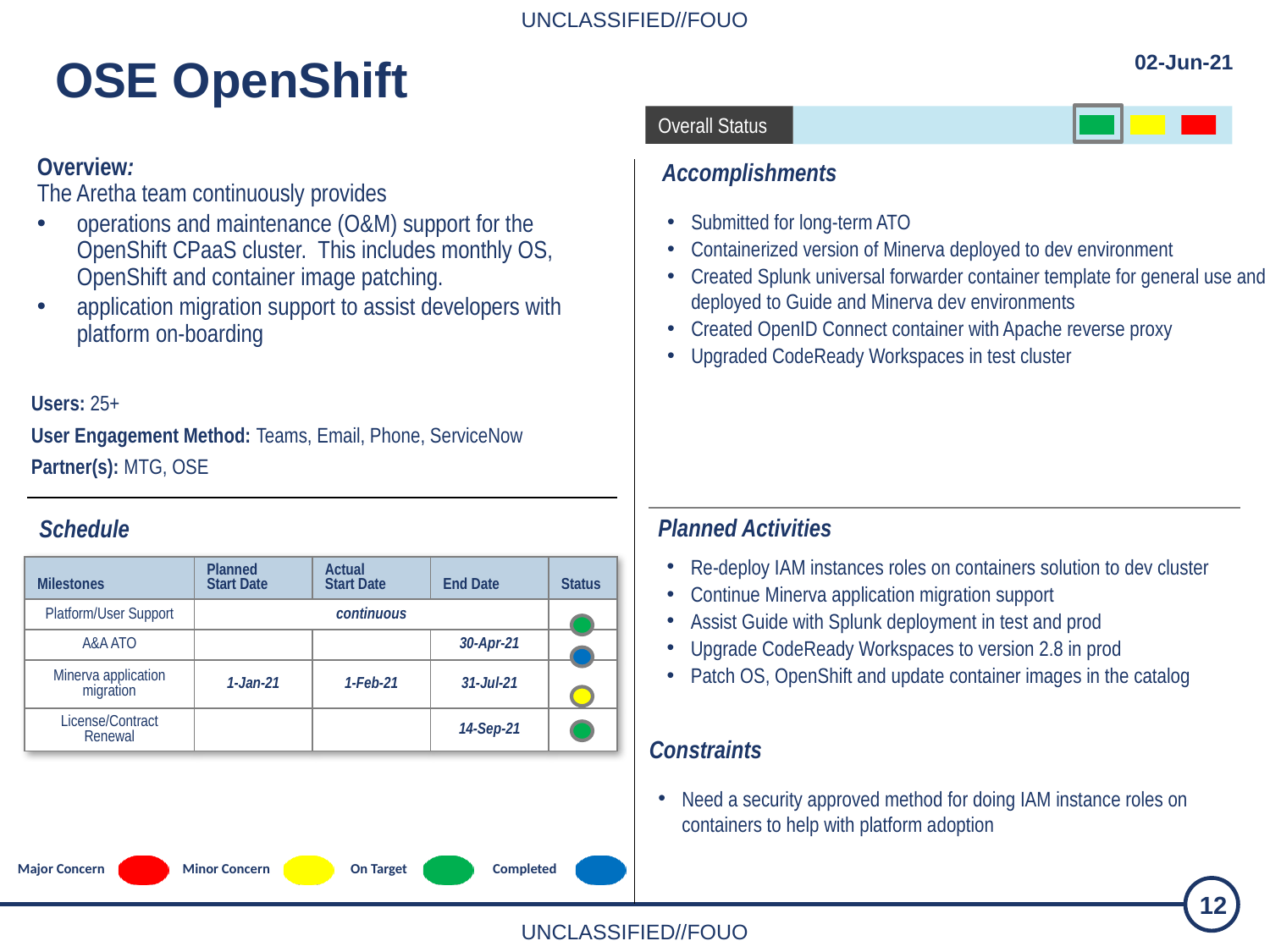

OSE OpenShift
02-Jun-21

Overall Status

Overview:
The Aretha team continuously provides
operations and maintenance (O&M) support for the OpenShift CPaaS cluster.  This includes monthly OS, OpenShift and container image patching.
application migration support to assist developers with platform on-boarding
Accomplishments
Submitted for long-term ATO
Containerized version of Minerva deployed to dev environment
Created Splunk universal forwarder container template for general use and deployed to Guide and Minerva dev environments
Created OpenID Connect container with Apache reverse proxy
Upgraded CodeReady Workspaces in test cluster
Users: 25+
User Engagement Method: Teams, Email, Phone, ServiceNow
Partner(s): MTG, OSE
Planned Activities
Schedule
Re-deploy IAM instances roles on containers solution to dev cluster
Continue Minerva application migration support
Assist Guide with Splunk deployment in test and prod
Upgrade CodeReady Workspaces to version 2.8 in prod
Patch OS, OpenShift and update container images in the catalog
| Milestones | Planned Start Date | Actual Start Date | End Date | Status |
| --- | --- | --- | --- | --- |
| Platform/User Support | continuous | - | - |  |
| A&A ATO |  |  | 30-Apr-21 |  |
| Minerva application migration | 1-Jan-21 | 1-Feb-21 | 31-Jul-21 |  |
| License/Contract Renewal |  |  | 14-Sep-21 |  |

Constraints
Need a security approved method for doing IAM instance roles on containers to help with platform adoption
| Major Concern |  | Minor Concern |  | On Target |  | Completed |  |
| --- | --- | --- | --- | --- | --- | --- | --- |
12